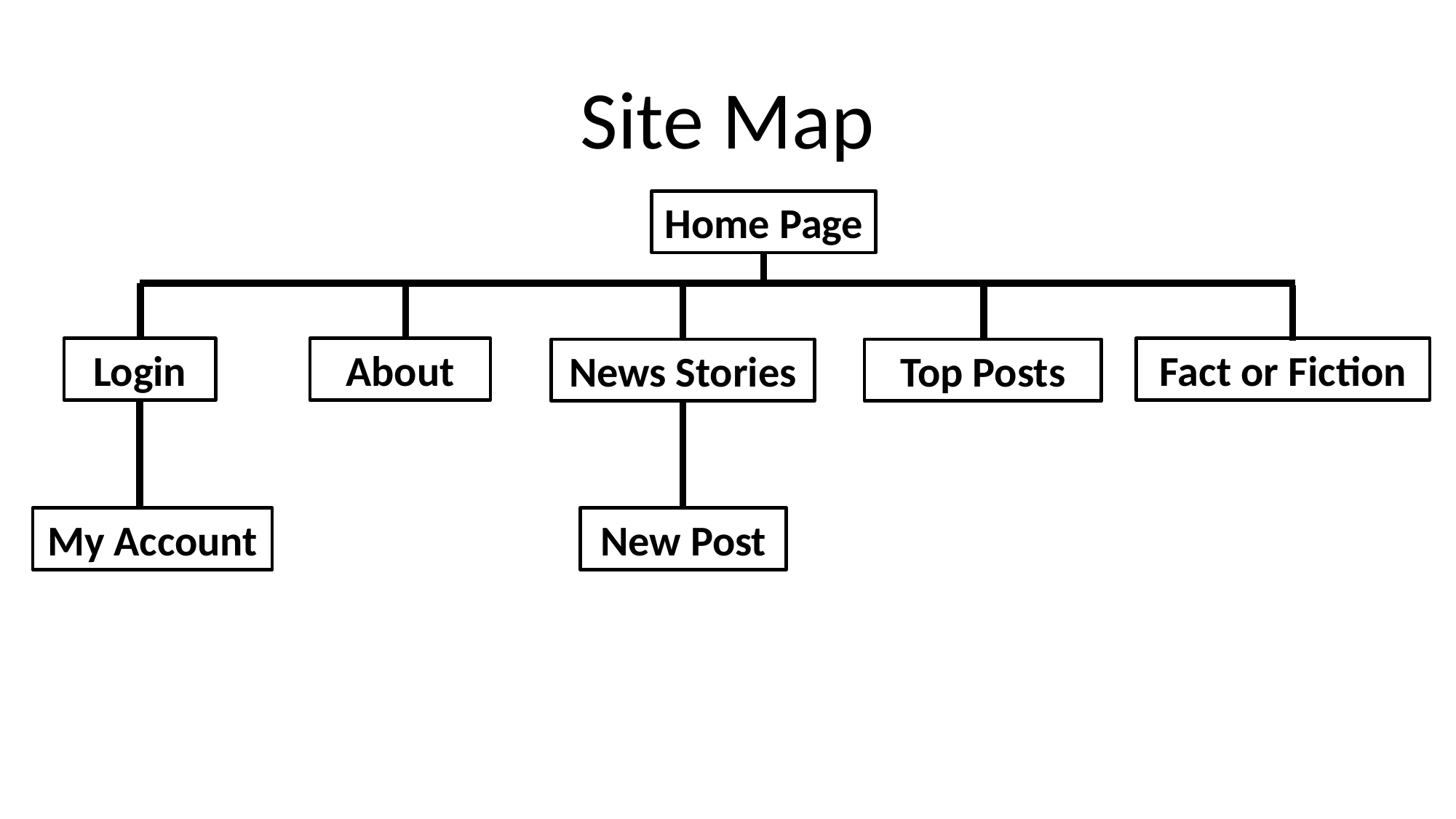

# Site Map
Home Page
About
Fact or Fiction
Login
News Stories
Top Posts
My Account
New Post